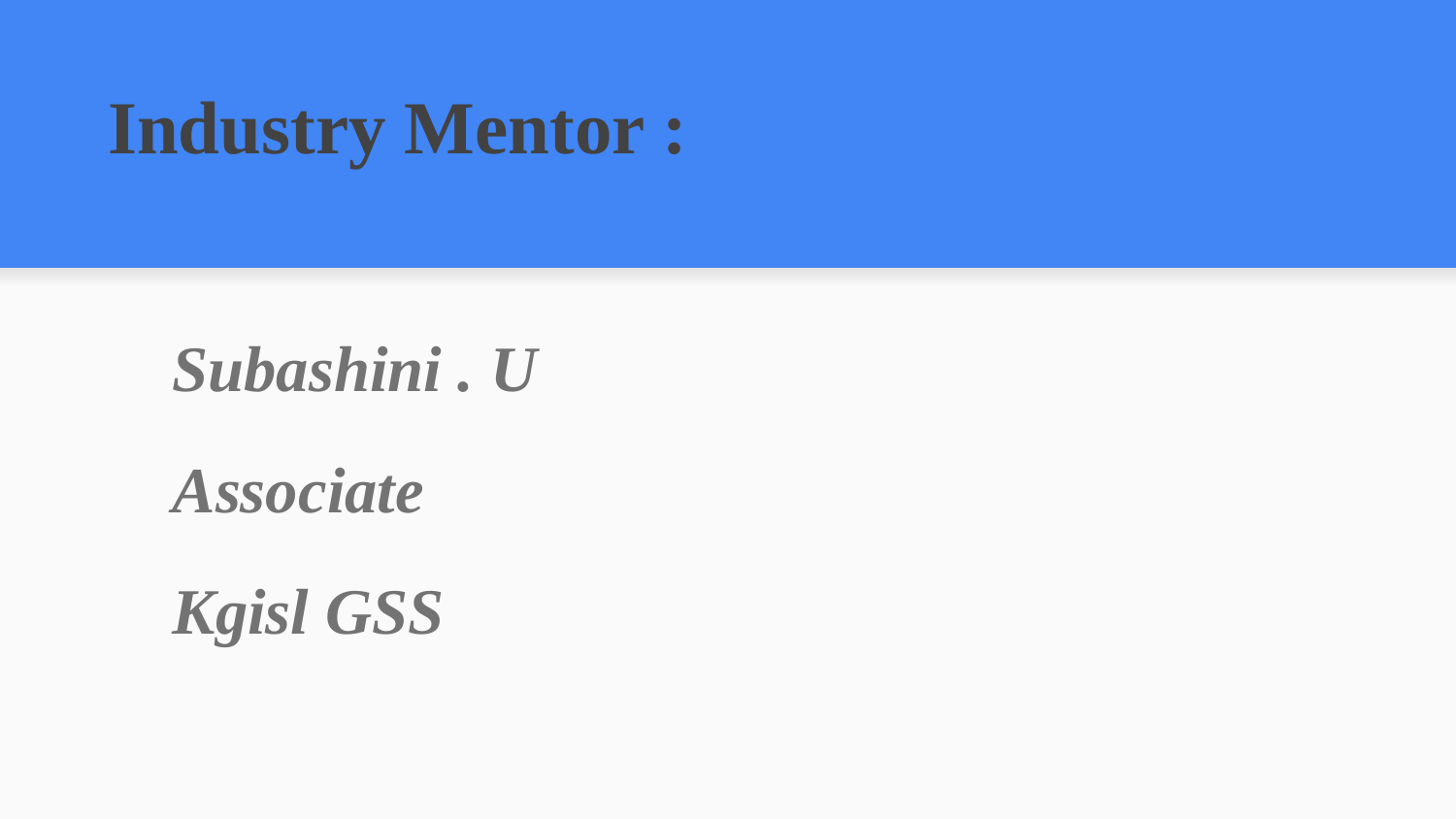

# Industry Mentor :
Subashini . U
Associate
Kgisl GSS